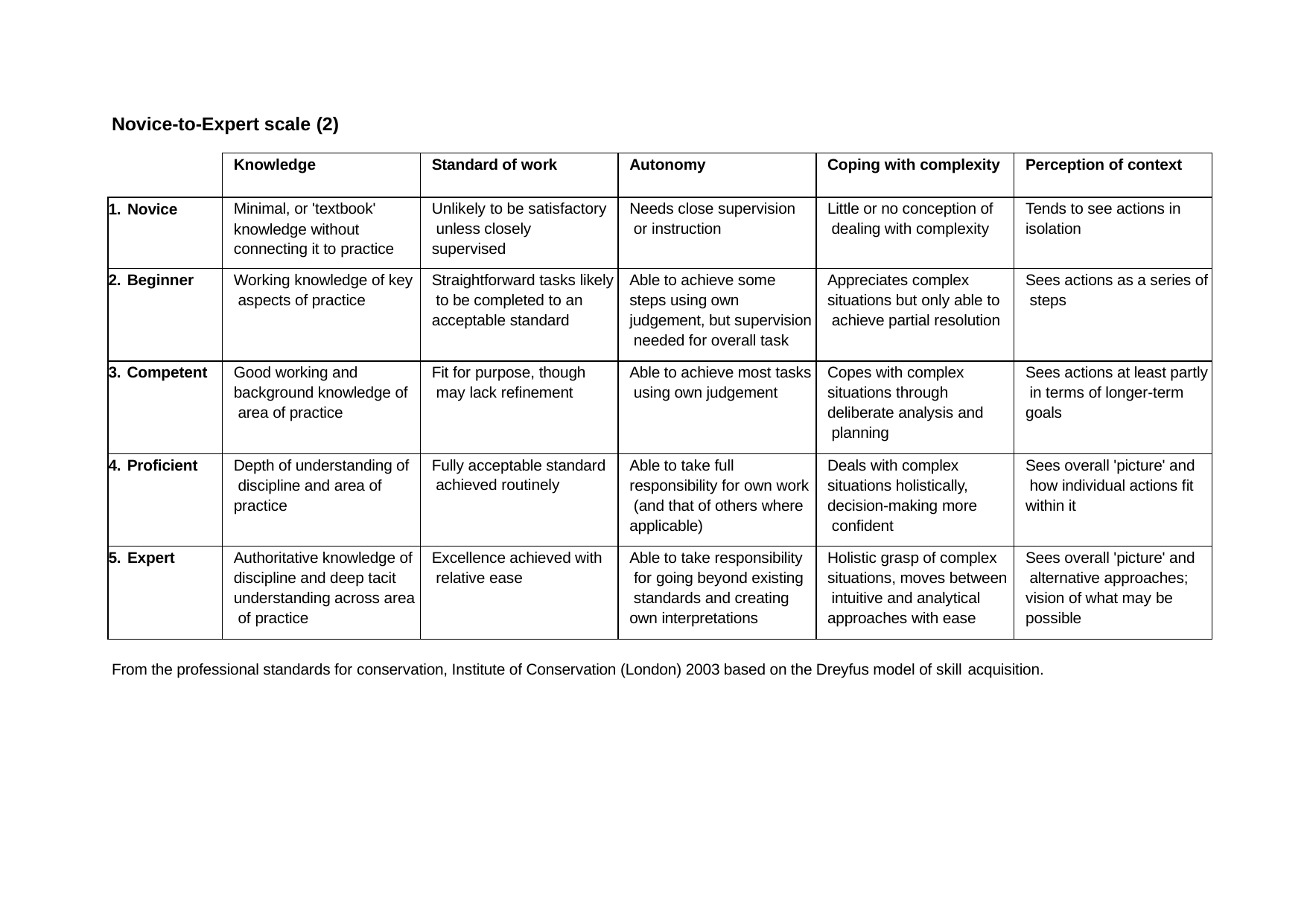

Novice-to-Expert scale (2)
|  | Knowledge | Standard of work | Autonomy | Coping with complexity | Perception of context |
| --- | --- | --- | --- | --- | --- |
| 1. Novice | Minimal, or 'textbook' knowledge without connecting it to practice | Unlikely to be satisfactory unless closely supervised | Needs close supervision or instruction | Little or no conception of dealing with complexity | Tends to see actions in isolation |
| 2. Beginner | Working knowledge of key aspects of practice | Straightforward tasks likely to be completed to an acceptable standard | Able to achieve some steps using own judgement, but supervision needed for overall task | Appreciates complex situations but only able to achieve partial resolution | Sees actions as a series of steps |
| 3. Competent | Good working and background knowledge of area of practice | Fit for purpose, though may lack refinement | Able to achieve most tasks using own judgement | Copes with complex situations through deliberate analysis and planning | Sees actions at least partly in terms of longer-term goals |
| 4. Proficient | Depth of understanding of discipline and area of practice | Fully acceptable standard achieved routinely | Able to take full responsibility for own work (and that of others where applicable) | Deals with complex situations holistically, decision-making more confident | Sees overall 'picture' and how individual actions fit within it |
| 5. Expert | Authoritative knowledge of discipline and deep tacit understanding across area of practice | Excellence achieved with relative ease | Able to take responsibility for going beyond existing standards and creating own interpretations | Holistic grasp of complex situations, moves between intuitive and analytical approaches with ease | Sees overall 'picture' and alternative approaches; vision of what may be possible |
From the professional standards for conservation, Institute of Conservation (London) 2003 based on the Dreyfus model of skill acquisition.